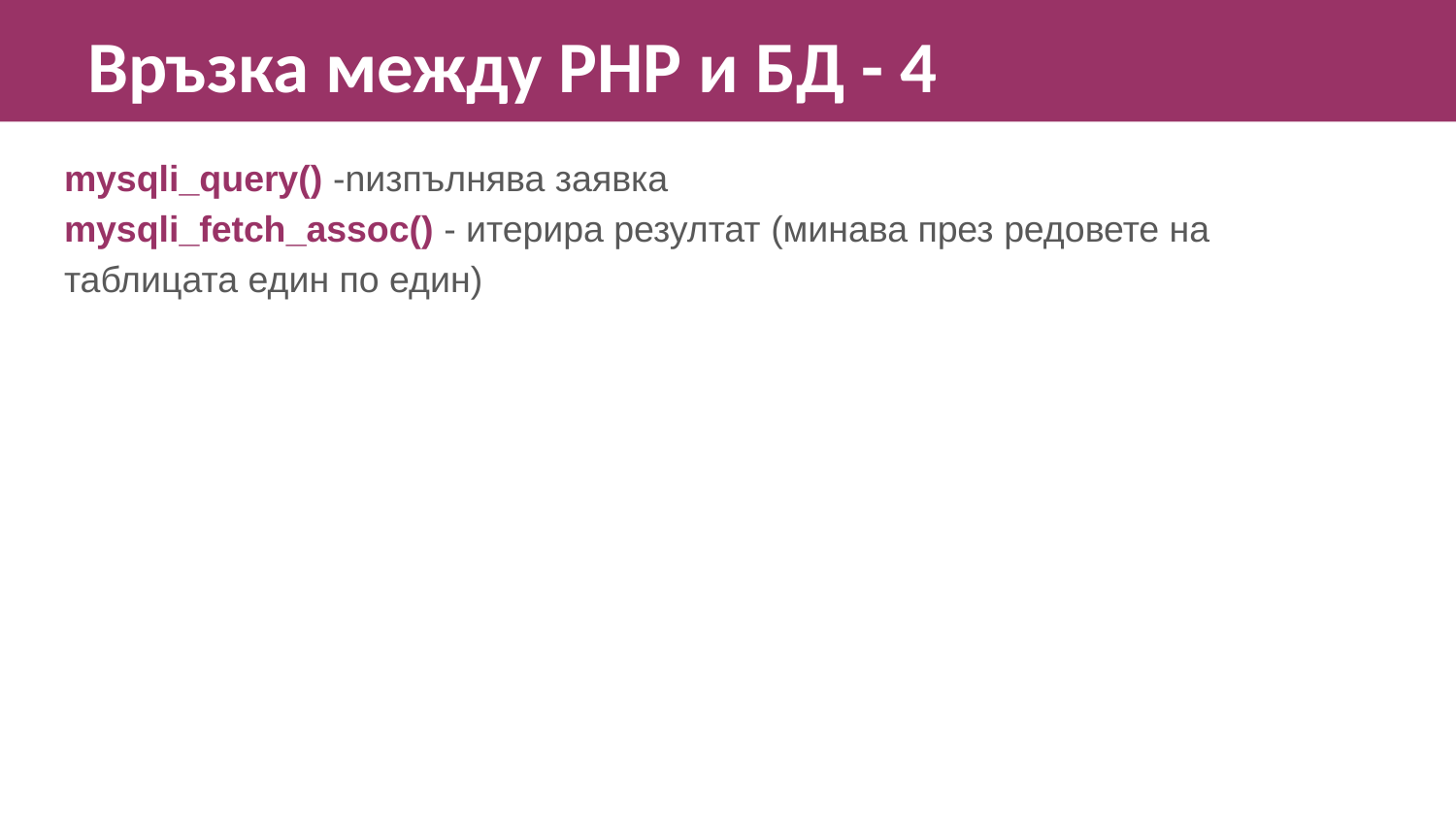

Връзка между РНР и БД - 4
mysqli_query() -nизпълнява заявка
mysqli_fetch_assoc() - итерира резултат (минава през редовете на таблицата един по един)